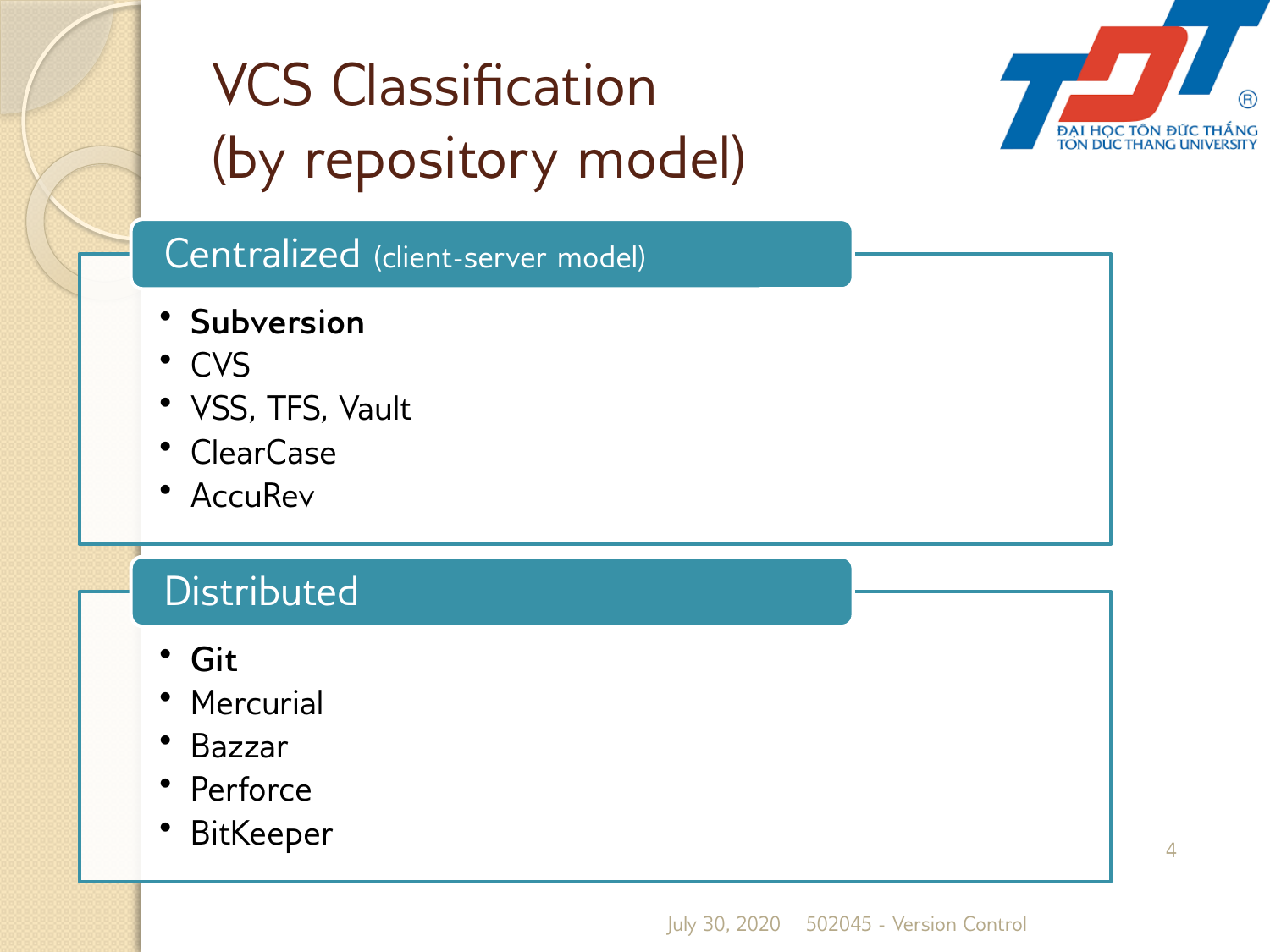

# VCS Classification (by repository model)

Subversion
CVS
VSS, TFS, Vault
ClearCase
AccuRev
Centralized (client-server model)
Git
Mercurial
Bazzar
Perforce
BitKeeper
Distributed
4
July 30, 2020
502045 - Version Control